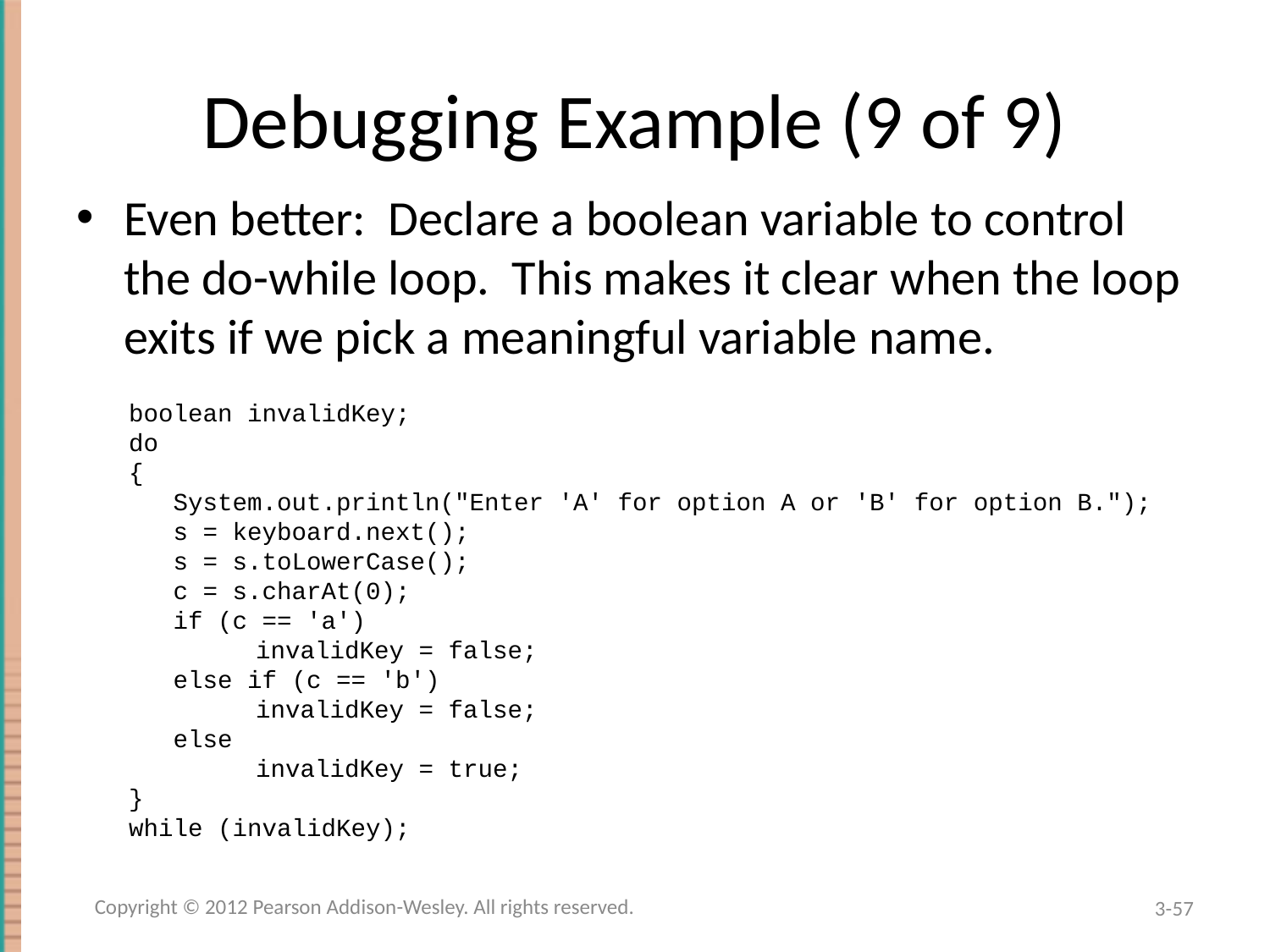

# Debugging Example (9 of 9)
Even better:  Declare a boolean variable to control the do-while loop.  This makes it clear when the loop exits if we pick a meaningful variable name.
boolean invalidKey;
do
{
   System.out.println("Enter 'A' for option A or 'B' for option B.");
   s = keyboard.next();
   s = s.toLowerCase();
   c = s.charAt(0);
   if (c == 'a')
	invalidKey = false;
   else if (c == 'b')
	invalidKey = false;
   else
	invalidKey = true;
}
while (invalidKey);

Copyright © 2012 Pearson Addison-Wesley. All rights reserved.
3-57